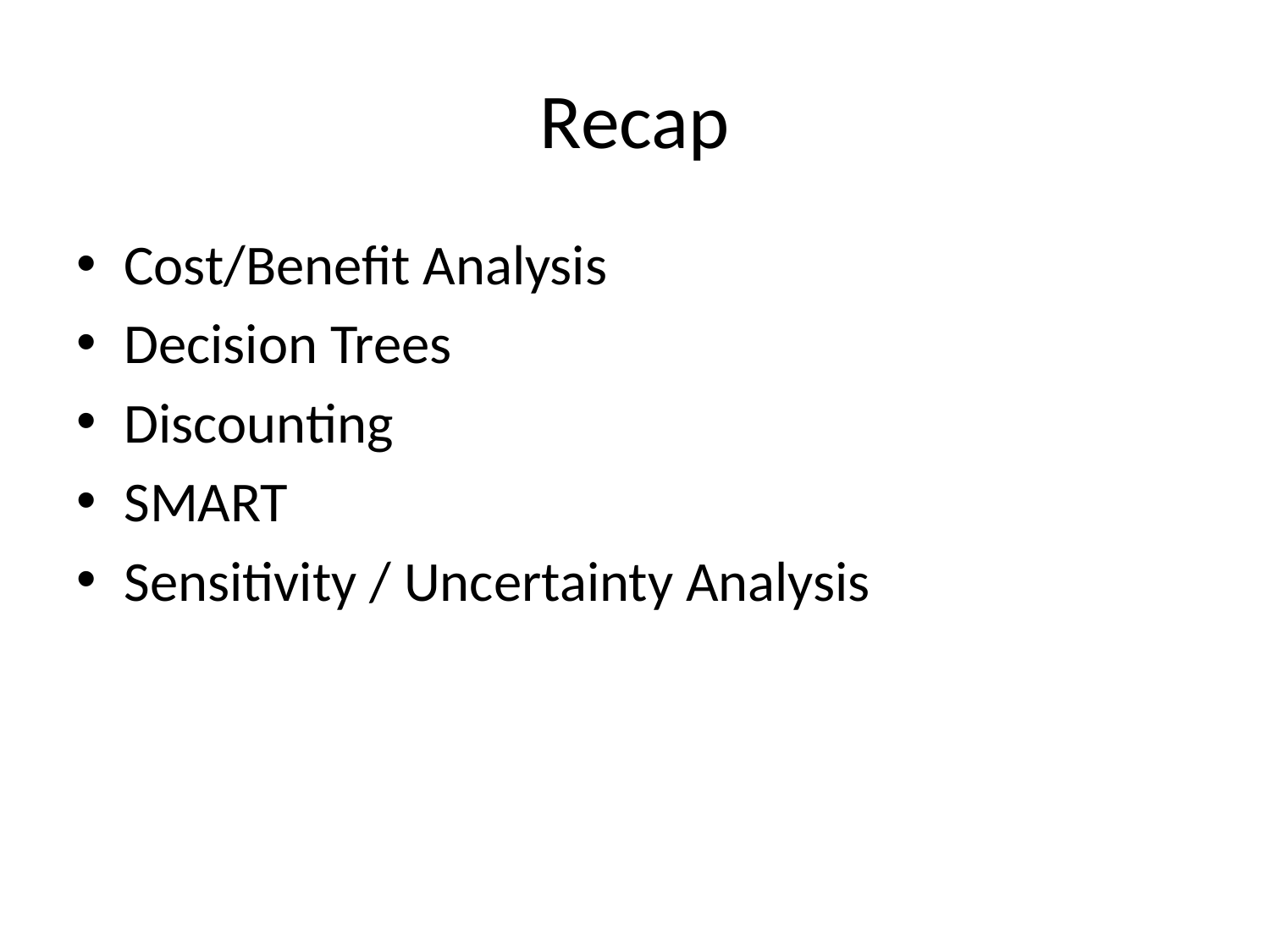

# Recap
Cost/Benefit Analysis
Decision Trees
Discounting
SMART
Sensitivity / Uncertainty Analysis